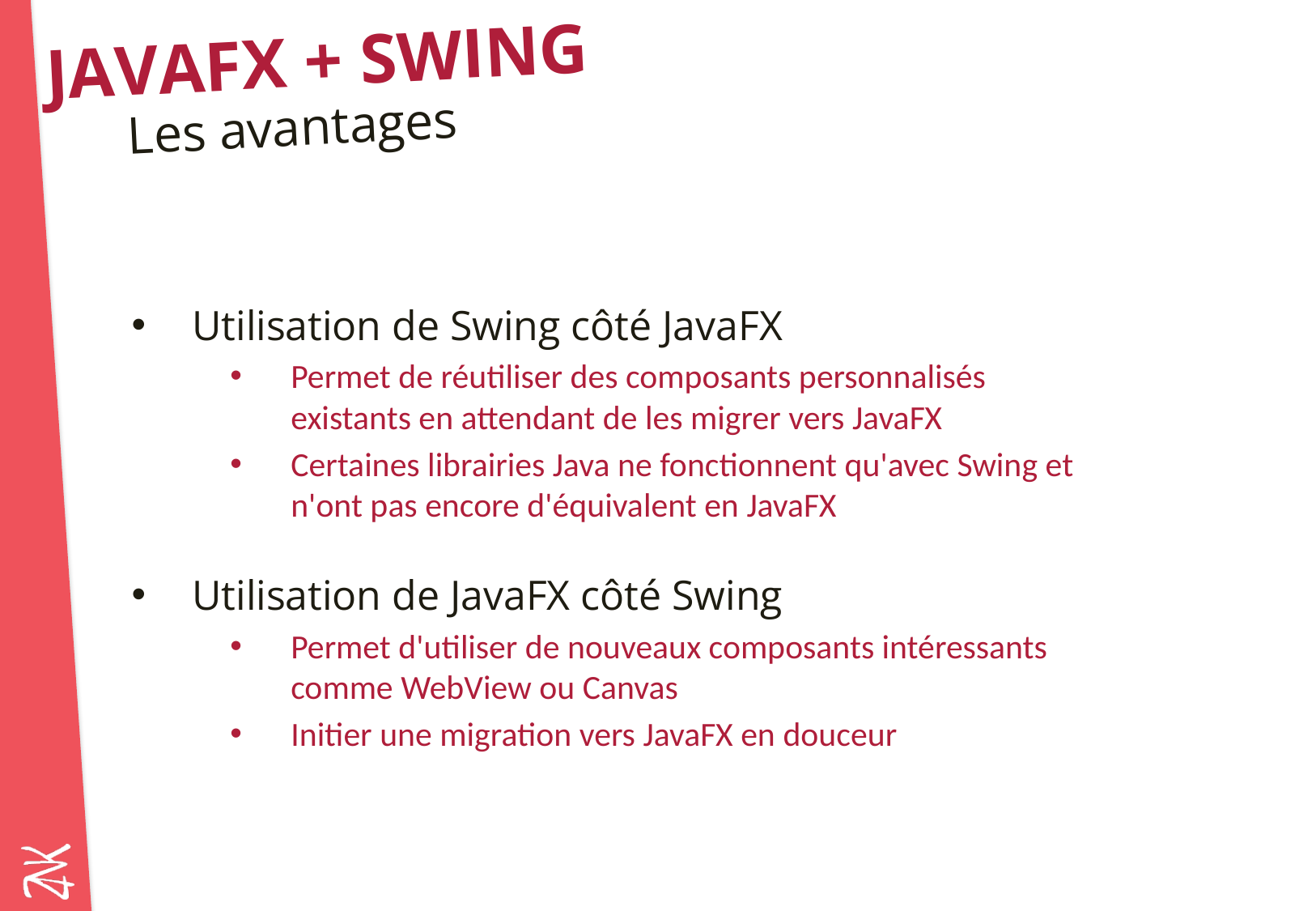

# JavaFX + Swing
Les avantages
Utilisation de Swing côté JavaFX
Permet de réutiliser des composants personnalisés existants en attendant de les migrer vers JavaFX
Certaines librairies Java ne fonctionnent qu'avec Swing et n'ont pas encore d'équivalent en JavaFX

Utilisation de JavaFX côté Swing
Permet d'utiliser de nouveaux composants intéressants comme WebView ou Canvas
Initier une migration vers JavaFX en douceur